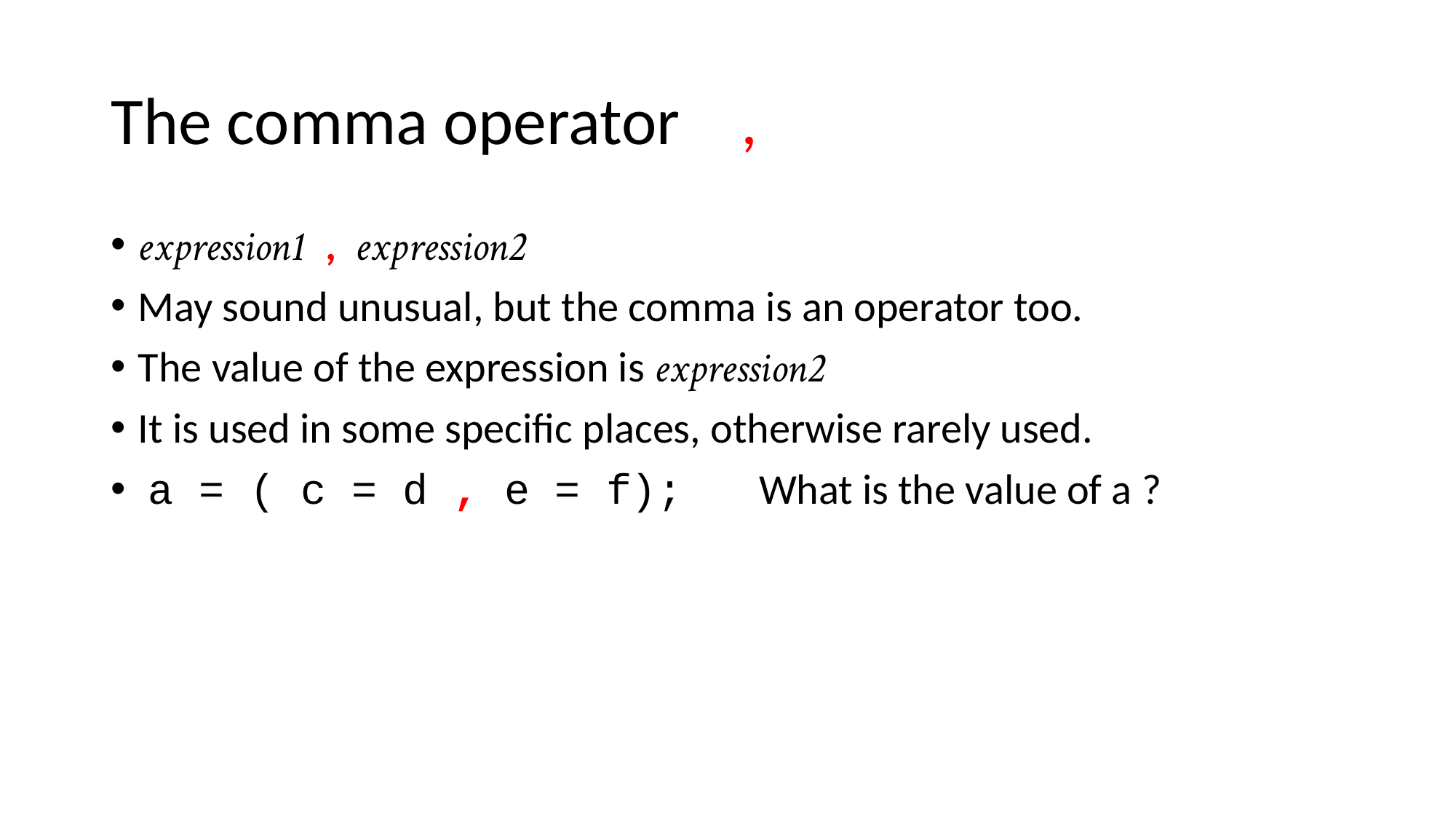

# The comma operator    ,
expression1  ,  expression2
May sound unusual, but the comma is an operator too.
The value of the expression is expression2
It is used in some specific places, otherwise rarely used.
 a = ( c = d , e = f);   What is the value of a ?